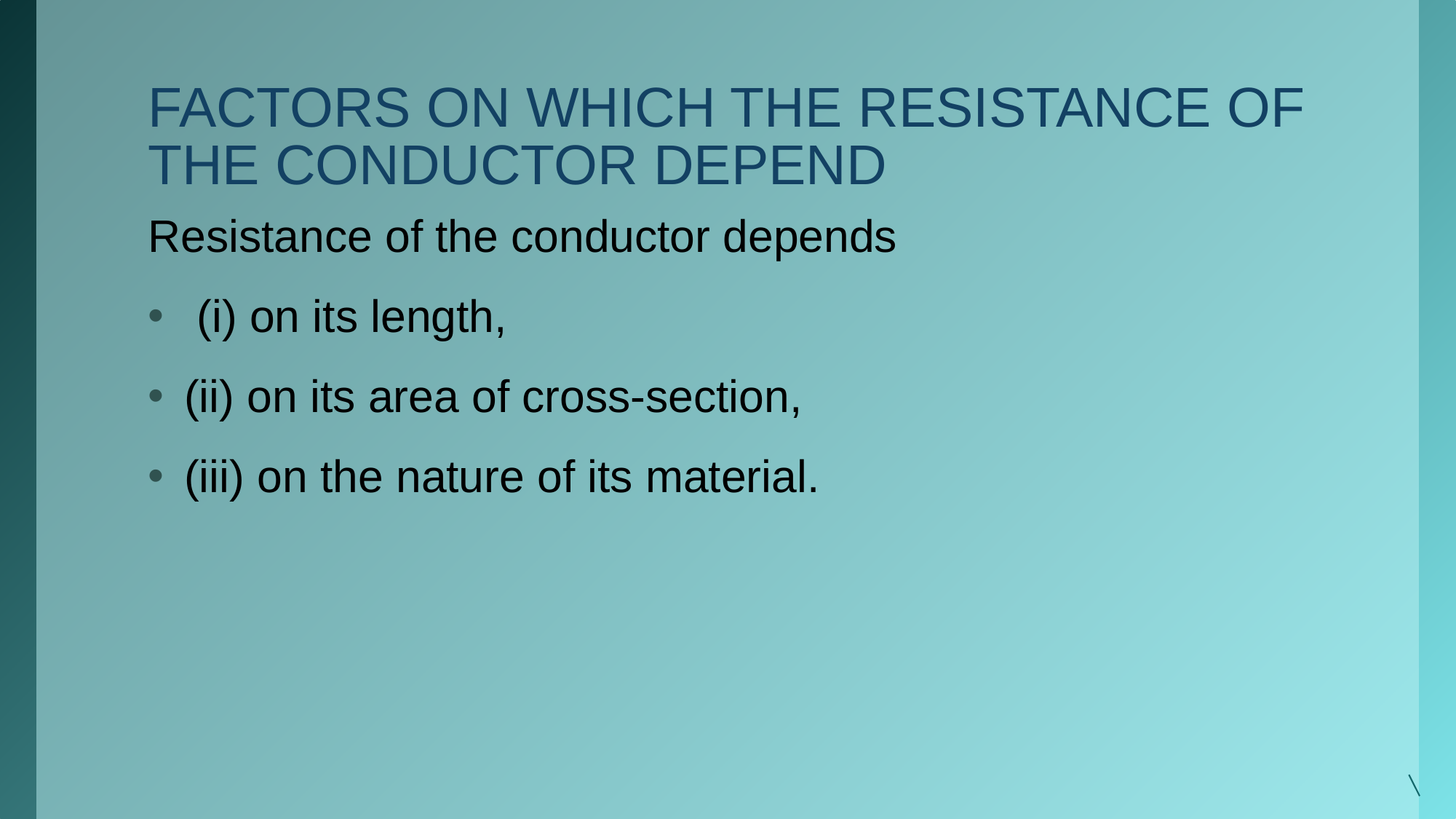

# FACTORS ON WHICH THE resistance of the conductor depend
Resistance of the conductor depends
 (i) on its length,
(ii) on its area of cross-section,
(iii) on the nature of its material.